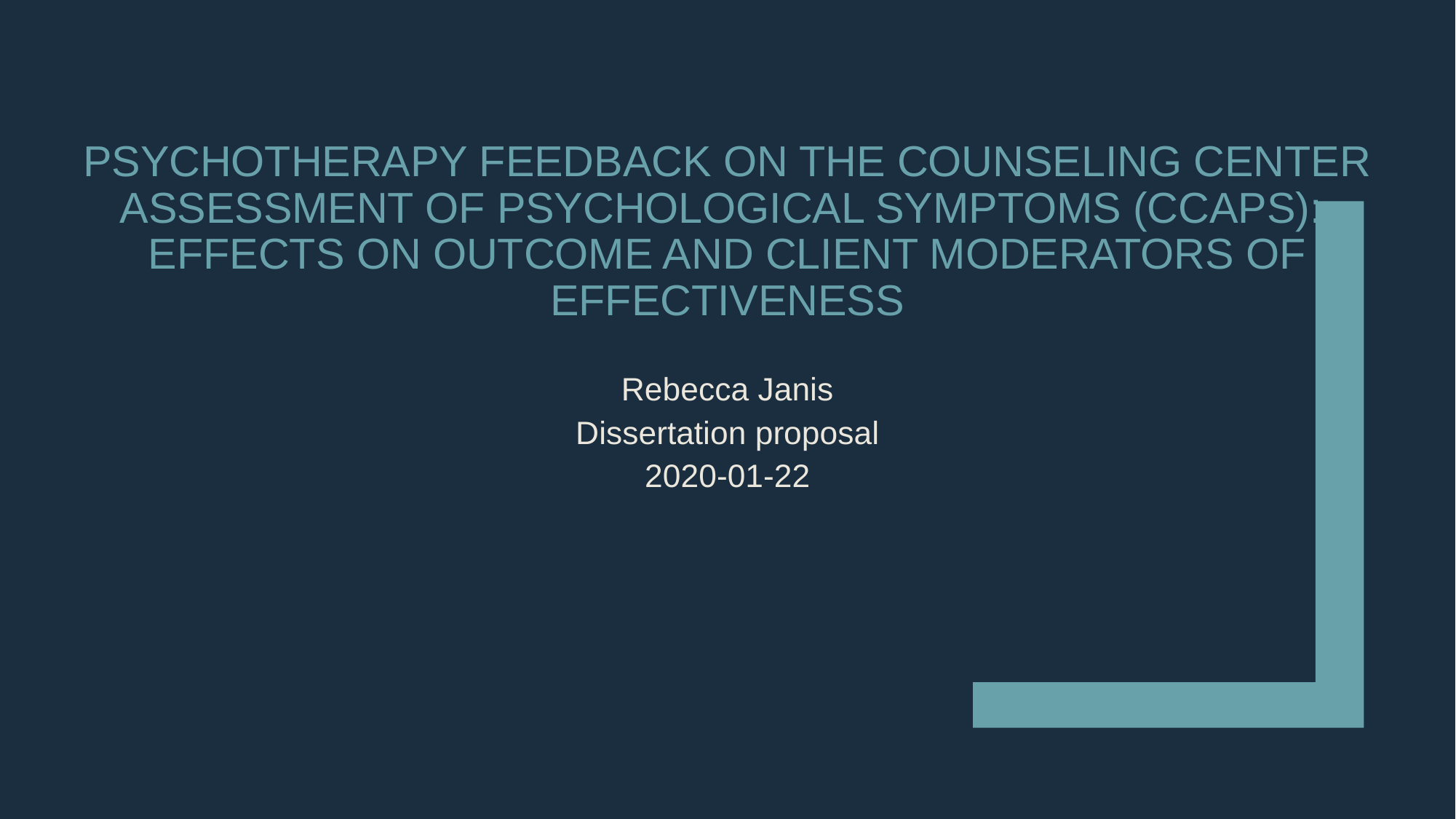

# Psychotherapy Feedback on the Counseling Center Assessment of Psychological Symptoms (CCAPS): Effects on Outcome and Client Moderators of Effectiveness
Rebecca Janis
Dissertation proposal
2020-01-22